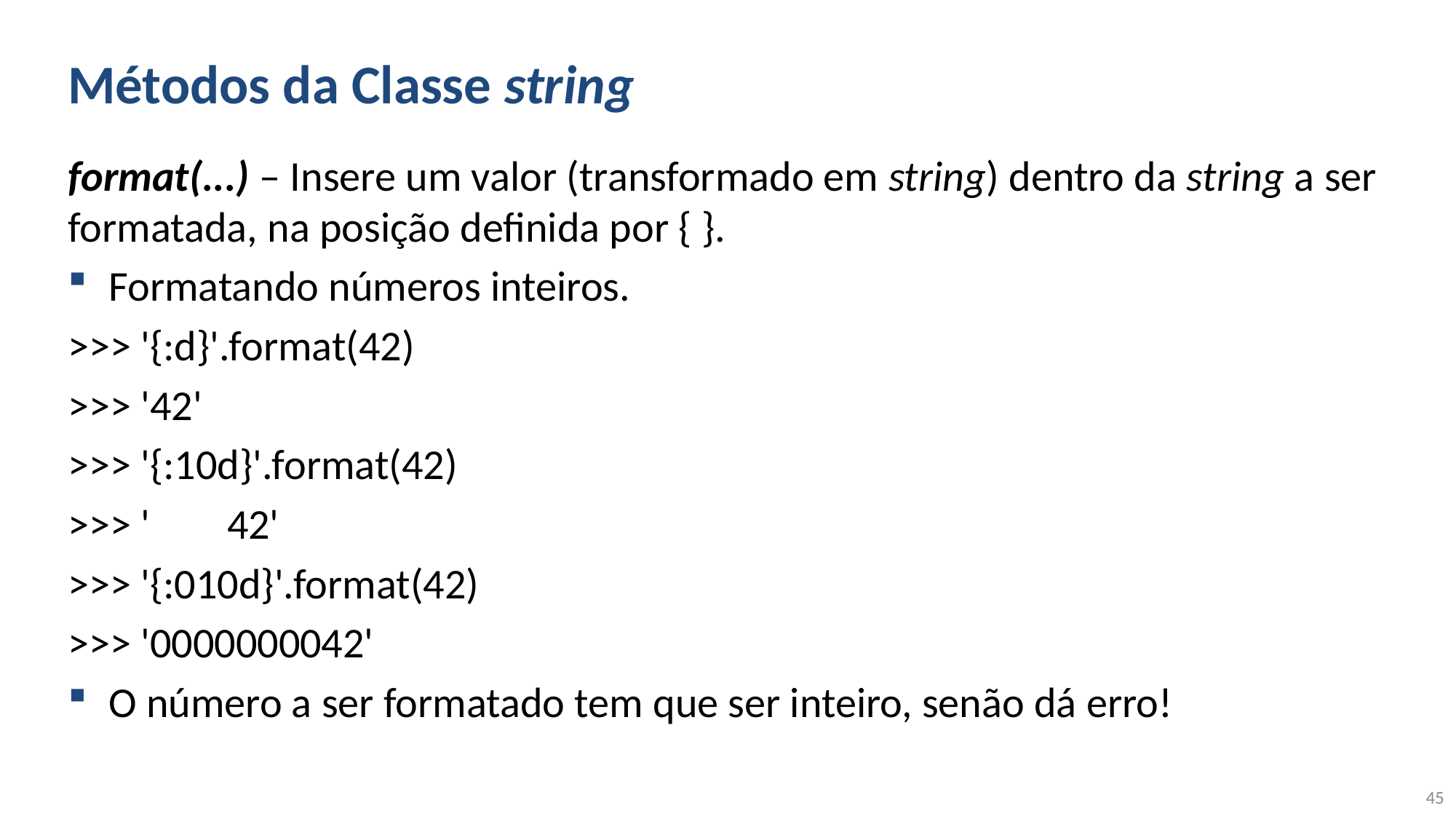

# Métodos da Classe string
format(...) – Insere um valor (transformado em string) dentro da string a ser formatada, na posição definida por { }.
Formatando números inteiros.
>>> '{:d}'.format(42)
>>> '42'
>>> '{:10d}'.format(42)
>>> '        42'
>>> '{:010d}'.format(42)
>>> '0000000042'
O número a ser formatado tem que ser inteiro, senão dá erro!
45